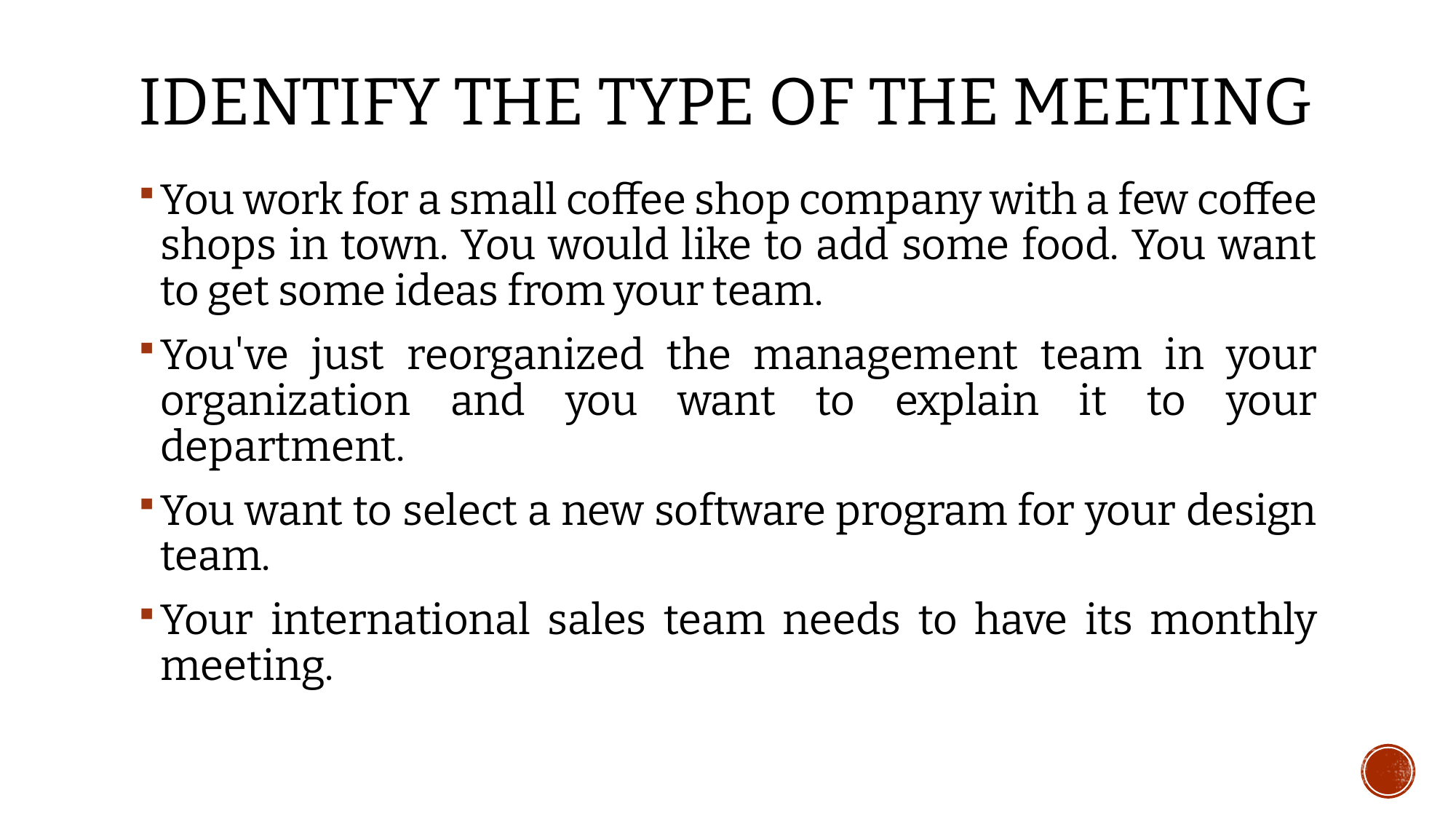

# Identify the type of the meeting
You work for a small coffee shop company with a few coffee shops in town. You would like to add some food. You want to get some ideas from your team.
You've just reorganized the management team in your organization and you want to explain it to your department.
You want to select a new software program for your design team.
Your international sales team needs to have its monthly meeting.